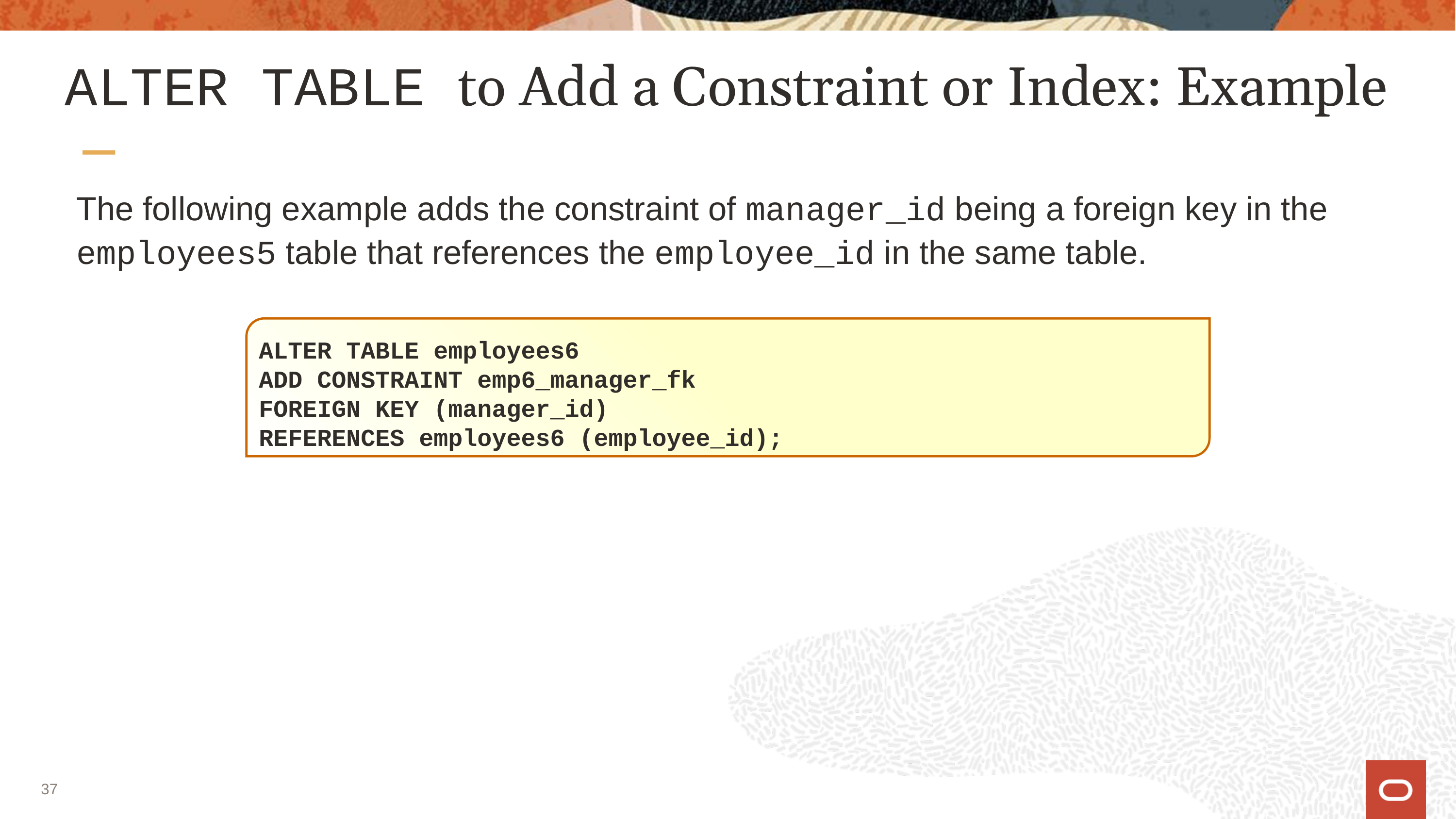

# ALTER TABLE to Add a Constraint or Index: Example
The following example adds the constraint of manager_id being a foreign key in the employees5 table that references the employee_id in the same table.
ALTER TABLE employees6
ADD CONSTRAINT emp6_manager_fk
FOREIGN KEY (manager_id)
REFERENCES employees6 (employee_id);